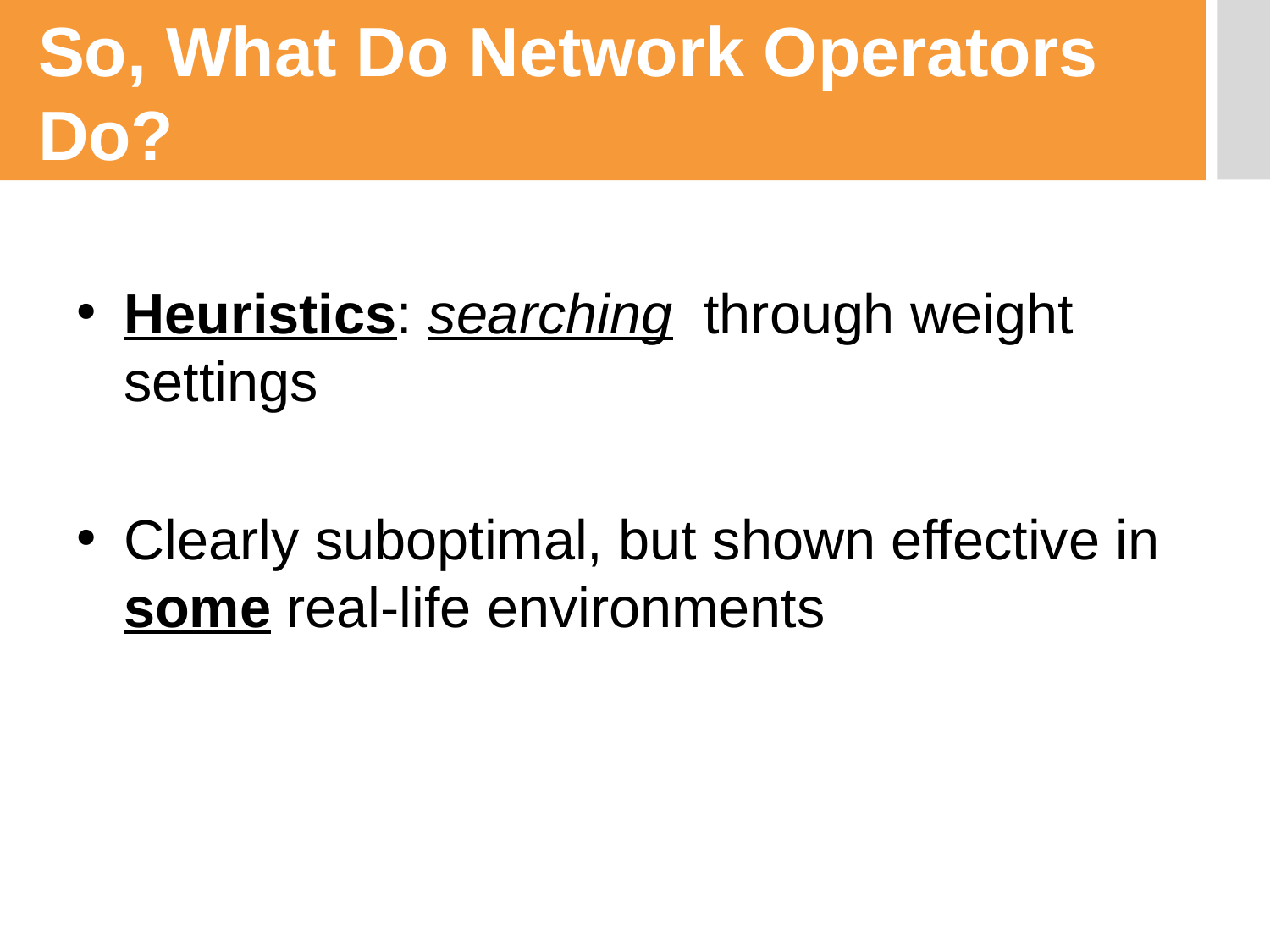

# So, What Do Network Operators Do?
Heuristics: searching  through weight settings

Clearly suboptimal, but shown effective in some real-life environments